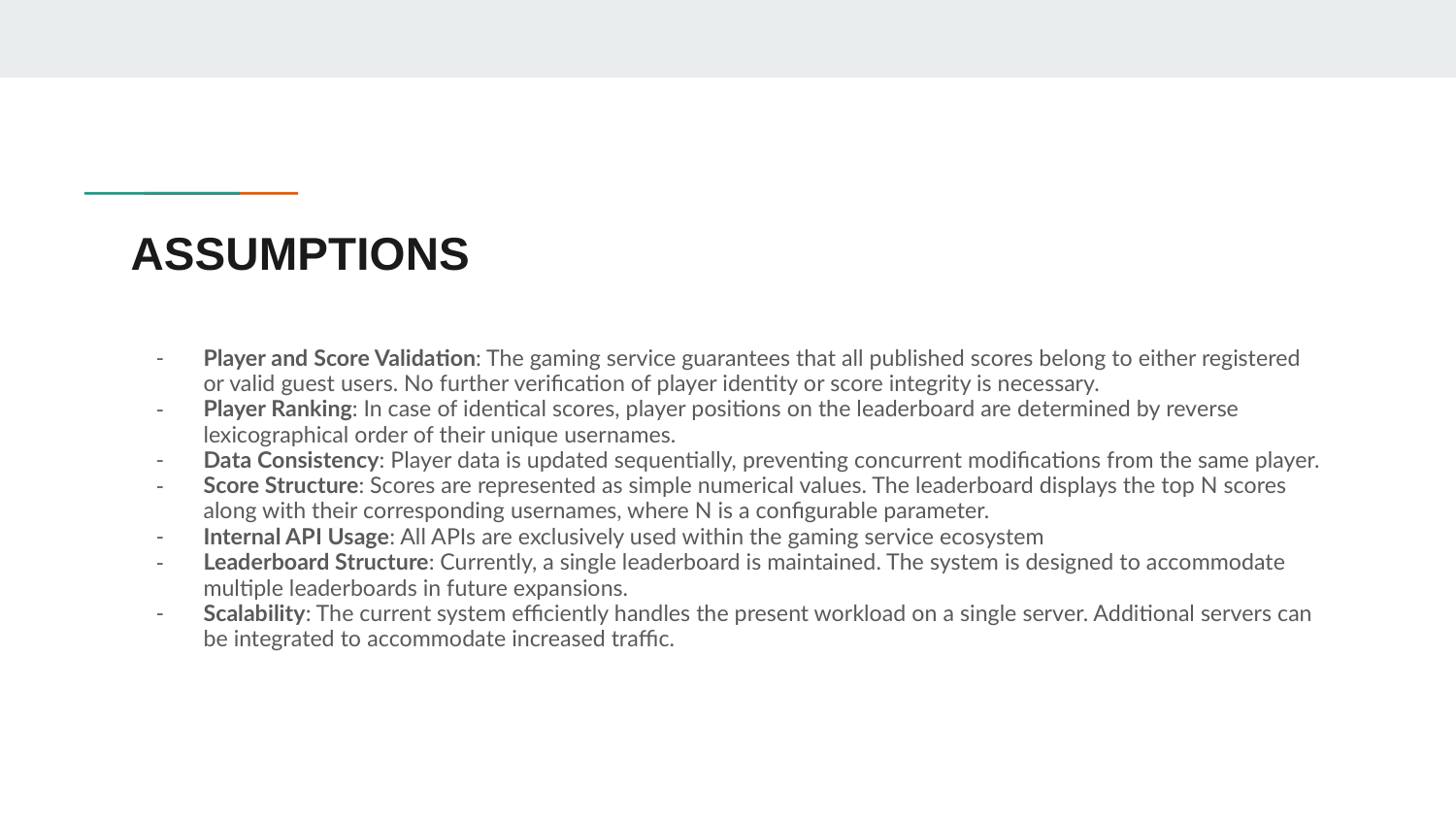

# ASSUMPTIONS
Player and Score Validation: The gaming service guarantees that all published scores belong to either registered or valid guest users. No further verification of player identity or score integrity is necessary.
Player Ranking: In case of identical scores, player positions on the leaderboard are determined by reverse lexicographical order of their unique usernames.
Data Consistency: Player data is updated sequentially, preventing concurrent modifications from the same player.
Score Structure: Scores are represented as simple numerical values. The leaderboard displays the top N scores along with their corresponding usernames, where N is a configurable parameter.
Internal API Usage: All APIs are exclusively used within the gaming service ecosystem
Leaderboard Structure: Currently, a single leaderboard is maintained. The system is designed to accommodate multiple leaderboards in future expansions.
Scalability: The current system efficiently handles the present workload on a single server. Additional servers can be integrated to accommodate increased traffic.